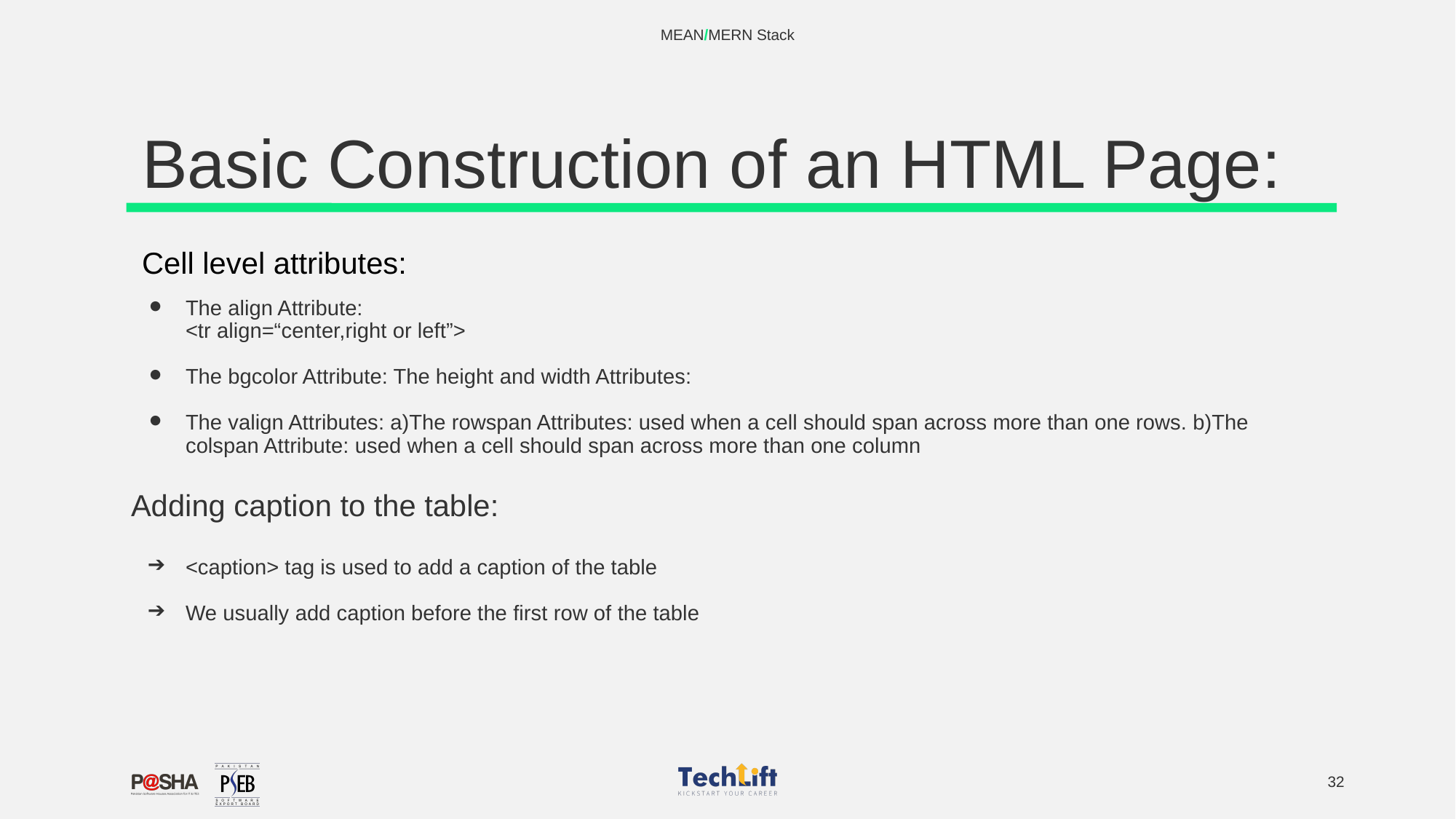

MEAN/MERN Stack
# Basic Construction of an HTML Page:
Cell level attributes:
The align Attribute:
<tr align=“center,right or left”>

The bgcolor Attribute: The height and width Attributes:

The valign Attributes: a)The rowspan Attributes: used when a cell should span across more than one rows. b)The colspan Attribute: used when a cell should span across more than one column

Adding caption to the table:

<caption> tag is used to add a caption of the table

We usually add caption before the first row of the table

32